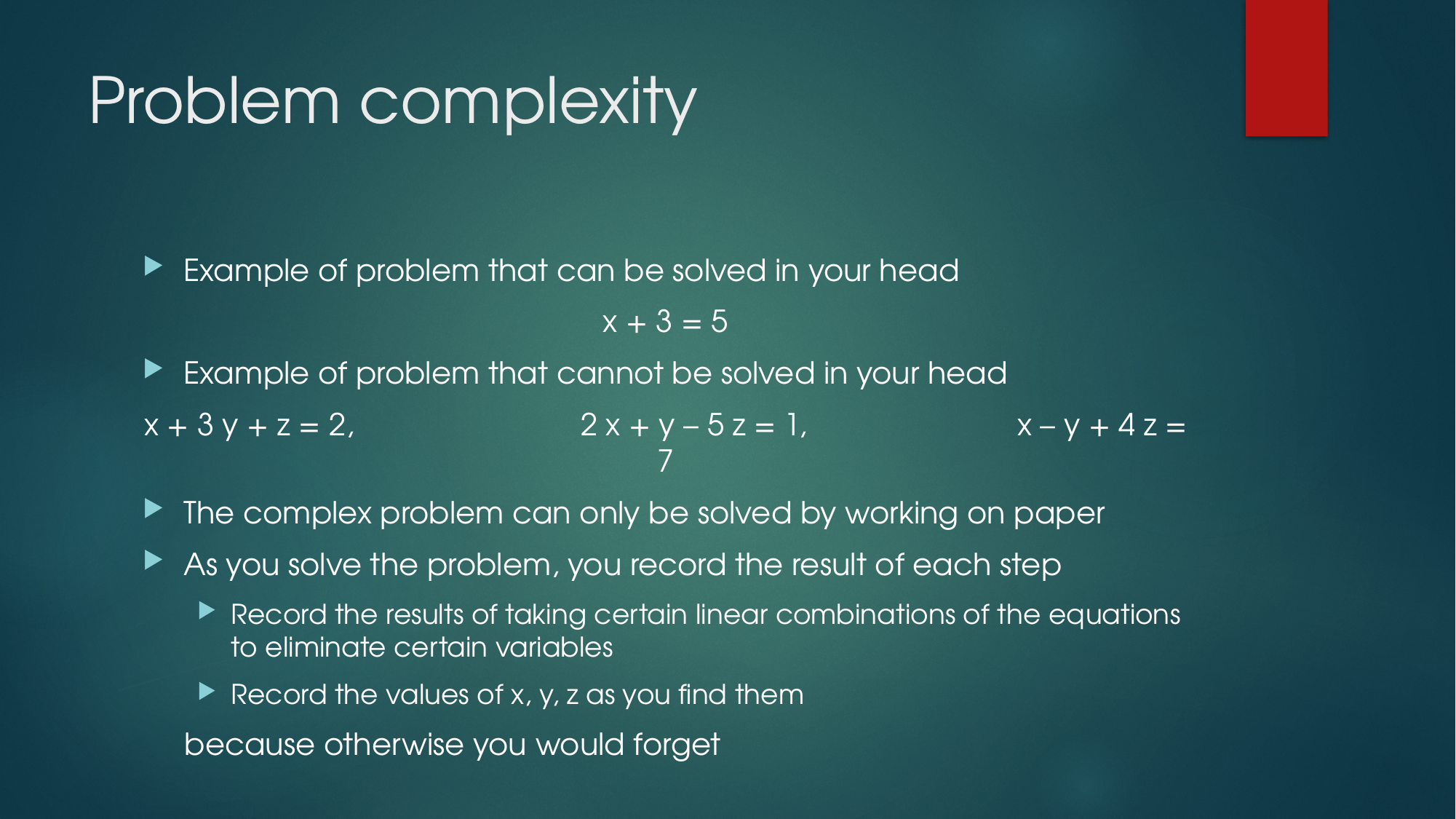

# Problem complexity
Example of problem that can be solved in your head
x + 3 = 5
Example of problem that cannot be solved in your head
x + 3 y + z = 2,			2 x + y – 5 z = 1,		x – y + 4 z = 7
The complex problem can only be solved by working on paper
As you solve the problem, you record the result of each step
Record the results of taking certain linear combinations of the equations to eliminate certain variables
Record the values of x, y, z as you find them
     because otherwise you would forget